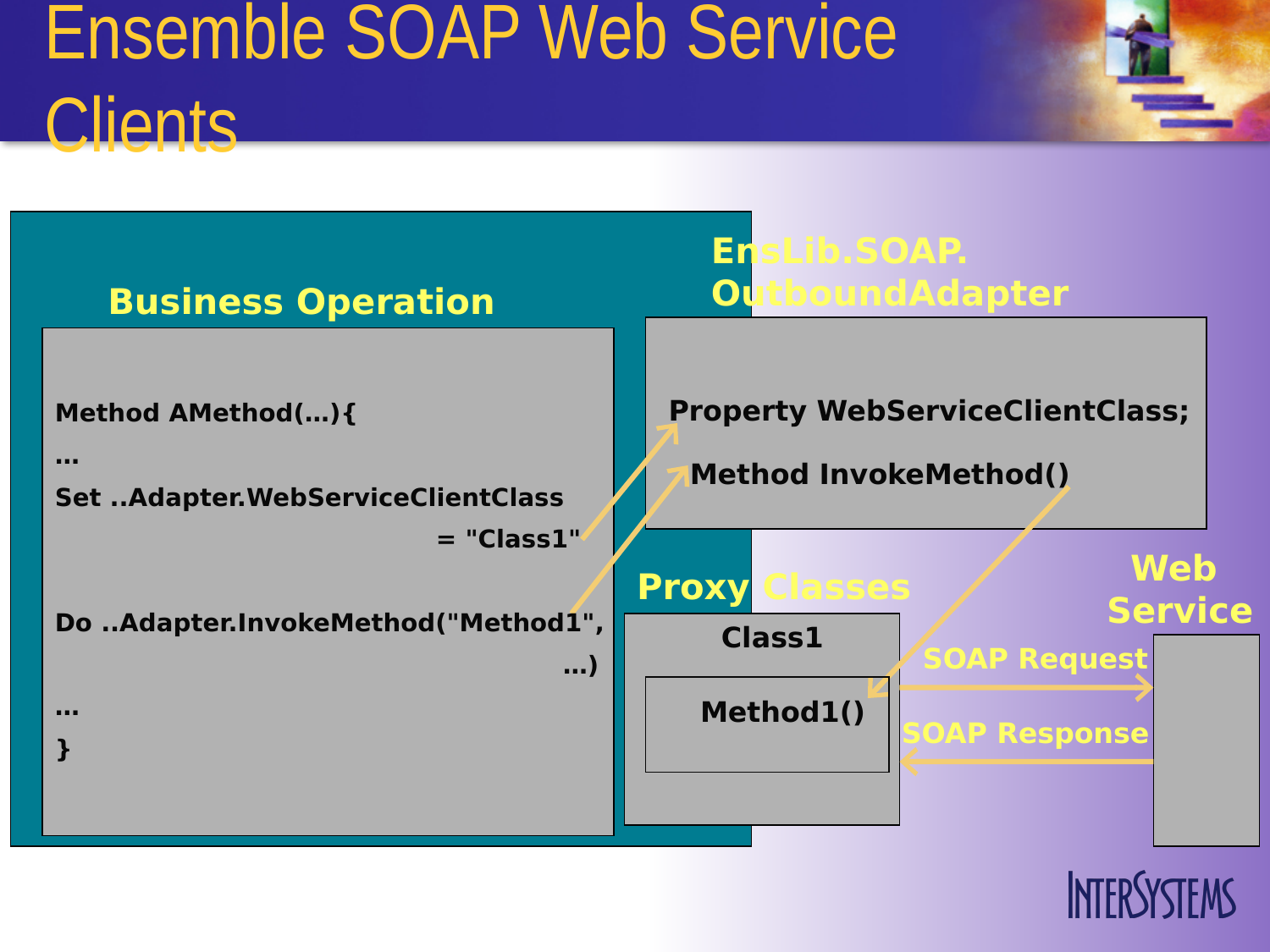

# Ensemble SOAP Web Service Clients

EnsLib.SOAP.
OutboundAdapter
Business Operation

Property WebServiceClientClass;
Method AMethod(…){
…
Set ..Adapter.WebServiceClientClass
 			= "Class1"

Do ..Adapter.InvokeMethod("Method1",
				…)
…
}

Method InvokeMethod()

Web
Service
Proxy Classes

Class1
SOAP Request

Method1()

SOAP Response